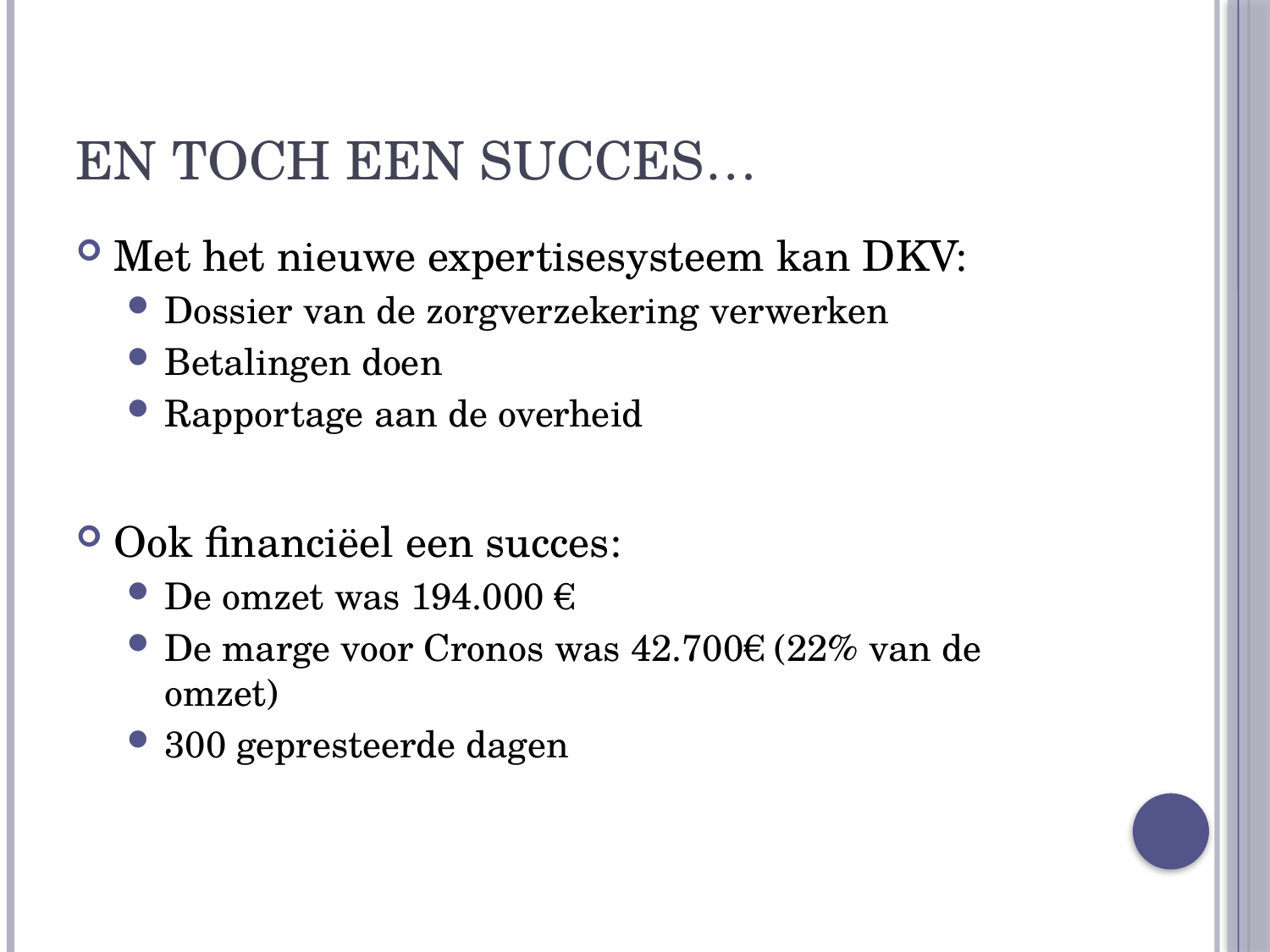

# En toch een succes…
Met het nieuwe expertisesysteem kan DKV:
Dossier van de zorgverzekering verwerken
Betalingen doen
Rapportage aan de overheid

Ook financiëel een succes:
De omzet was 194.000 €
De marge voor Cronos was 42.700€ (22% van de omzet)
300 gepresteerde dagen